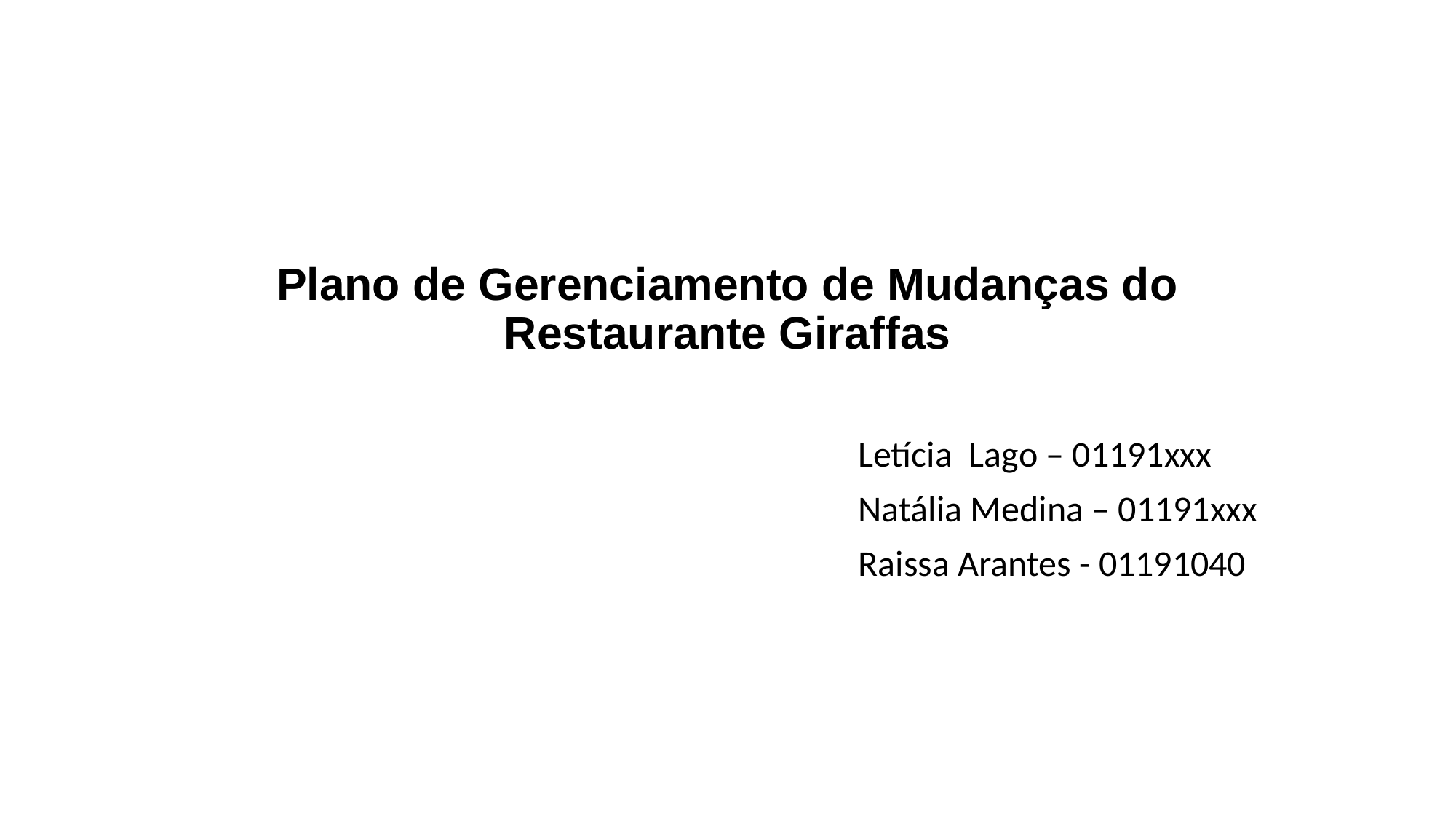

# Plano de Gerenciamento de Mudanças do Restaurante Giraffas
Letícia  Lago – 01191xxx
Natália Medina – 01191xxx
Raissa Arantes - 01191040